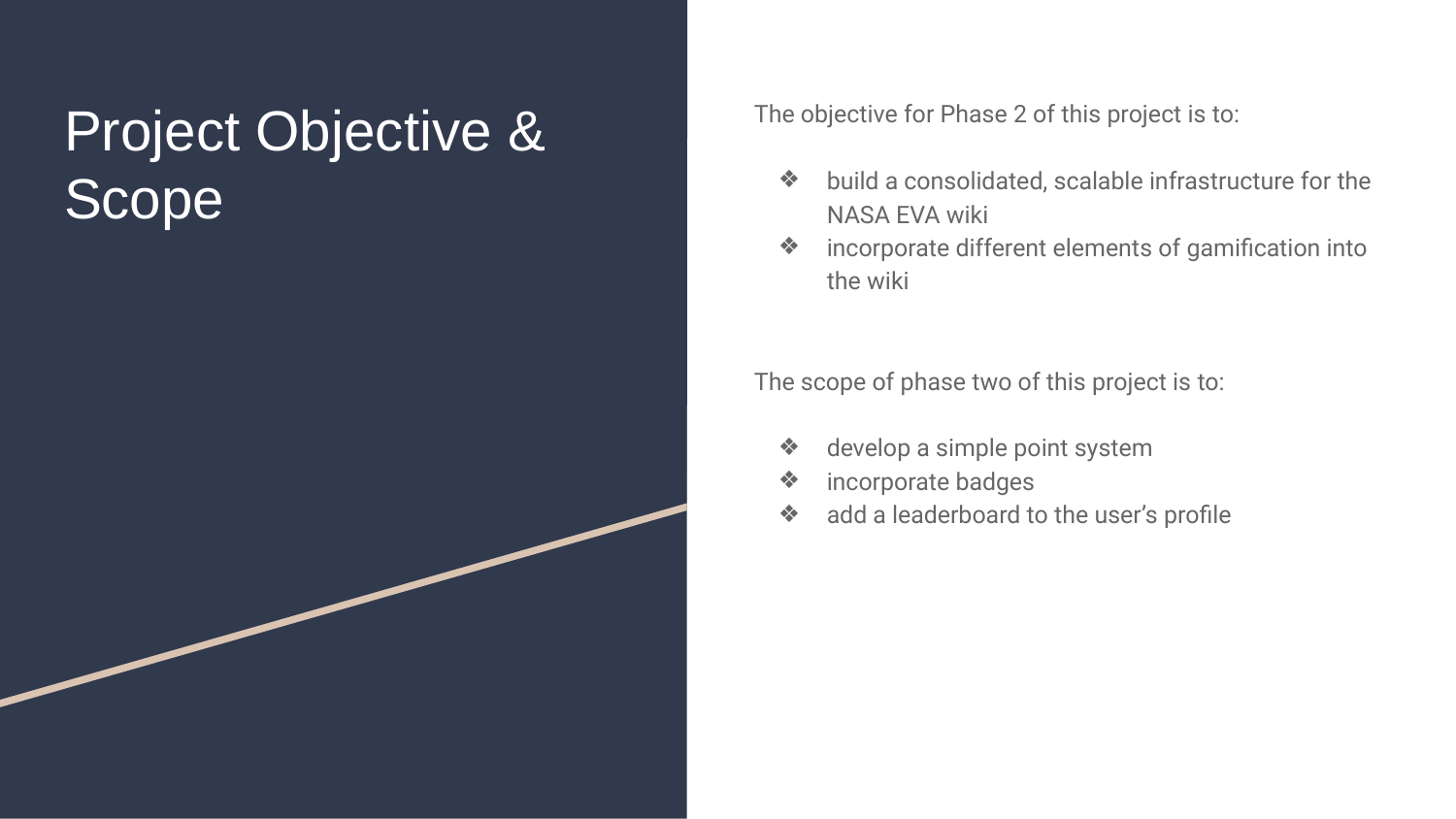

# Project Objective & Scope
The objective for Phase 2 of this project is to:

build a consolidated, scalable infrastructure for the NASA EVA wiki
incorporate different elements of gamification into the wiki

The scope of phase two of this project is to:

develop a simple point system
incorporate badges
add a leaderboard to the user’s profile